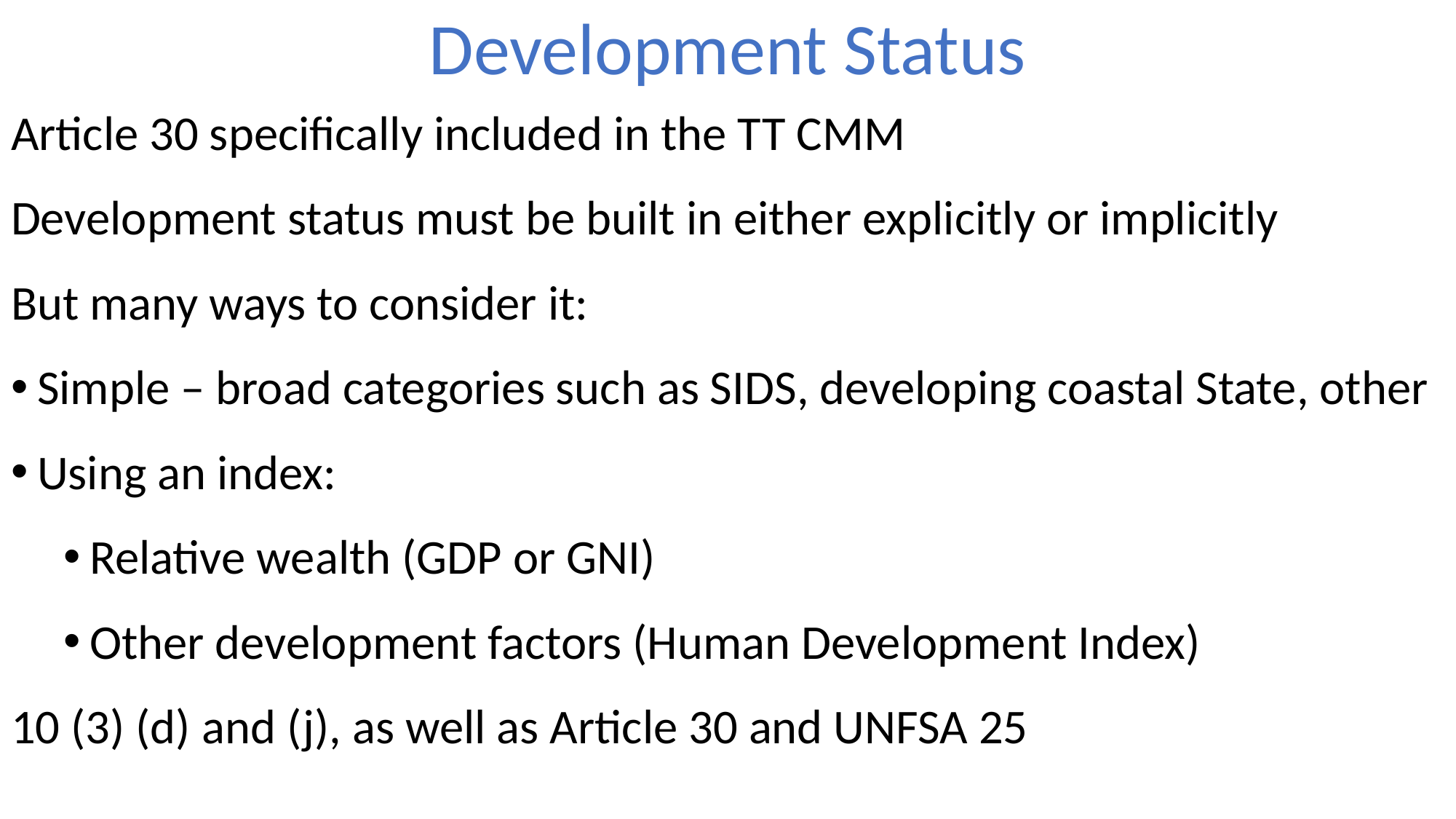

# Development Status
Article 30 specifically included in the TT CMM
Development status must be built in either explicitly or implicitly
But many ways to consider it:
Simple – broad categories such as SIDS, developing coastal State, other
Using an index:
Relative wealth (GDP or GNI)
Other development factors (Human Development Index)
10 (3) (d) and (j), as well as Article 30 and UNFSA 25